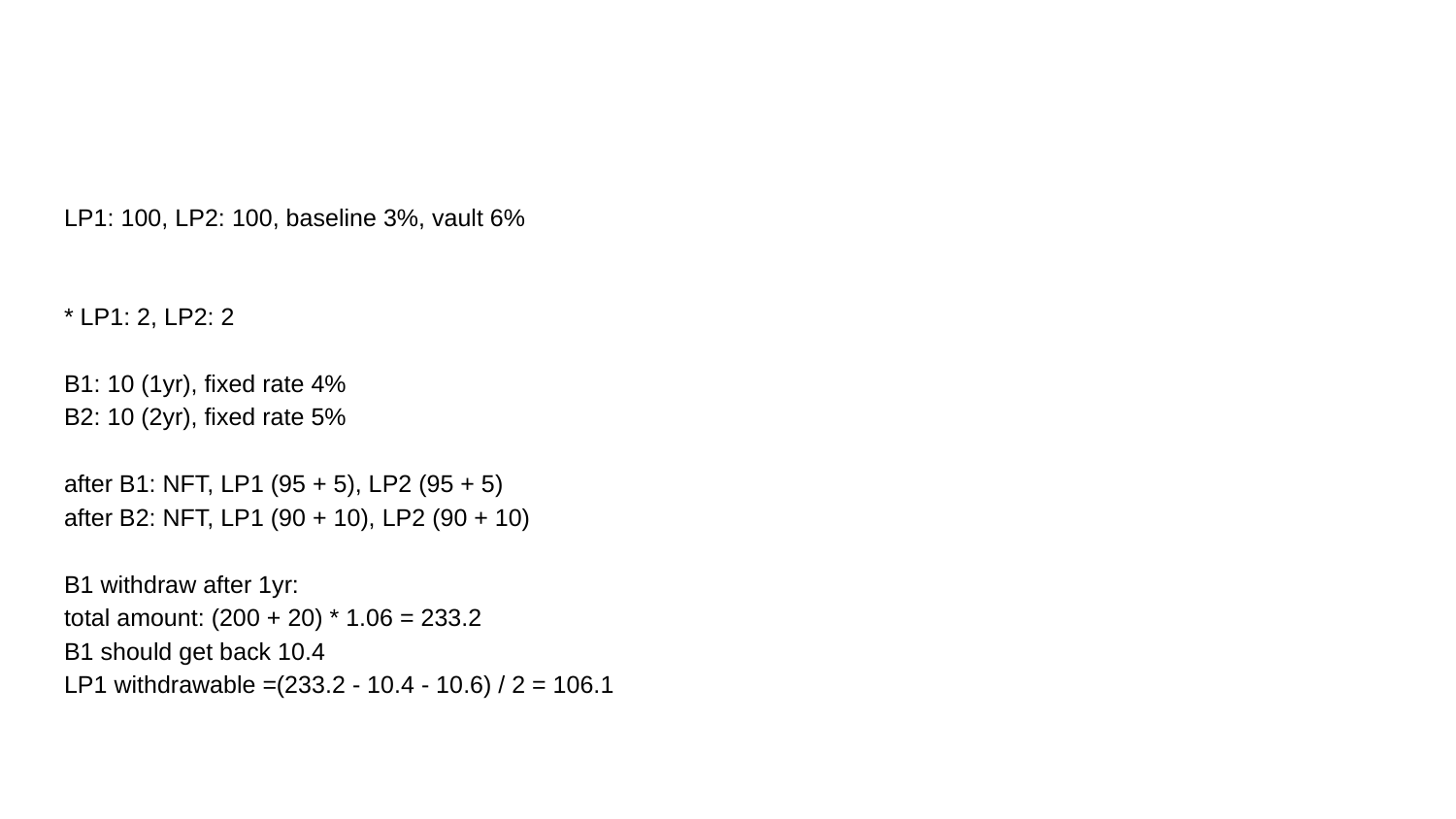

#
LP1: 100, LP2: 100, baseline 3%, vault 6%

* LP1: 2, LP2: 2

B1: 10 (1yr), fixed rate 4%
B2: 10 (2yr), fixed rate 5%

after B1: NFT, LP1 (95 + 5), LP2 (95 + 5)
after B2: NFT, LP1 (90 + 10), LP2 (90 + 10)

B1 withdraw after 1yr:
total amount: (200 + 20) * 1.06 = 233.2
B1 should get back 10.4
LP1 withdrawable =(233.2 - 10.4 - 10.6) / 2 = 106.1